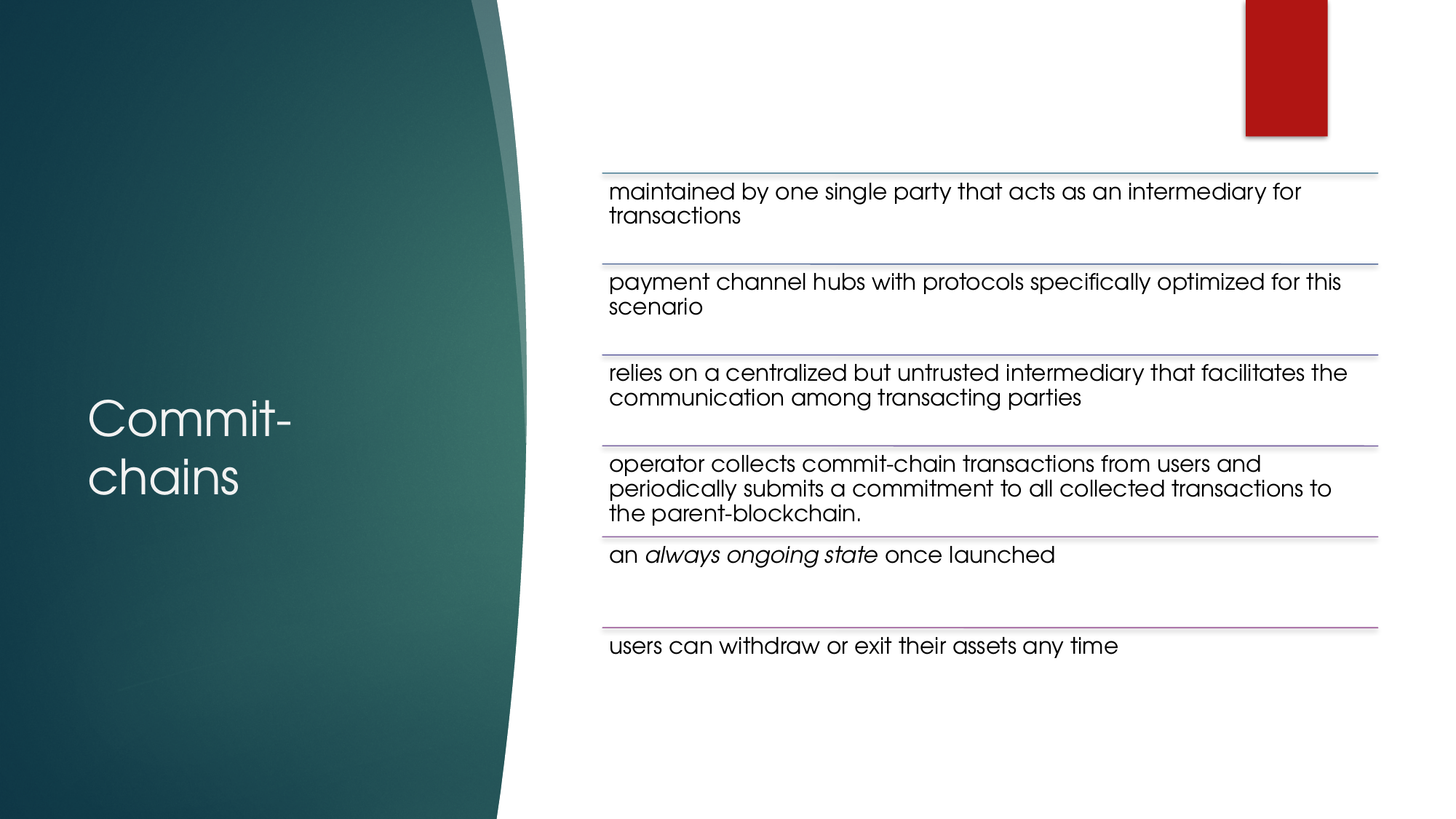

20
# Commit-chains
maintained by one single party that acts as an intermediary for transactions
payment channel hubs with protocols specifically optimized for this scenario
relies on a centralized but untrusted intermediary that facilitates the communication among transacting parties
operator collects commit-chain transactions from users and periodically submits a commitment to all collected transactions to the parent-blockchain.
an always ongoing state once launched
users can withdraw or exit their assets any time